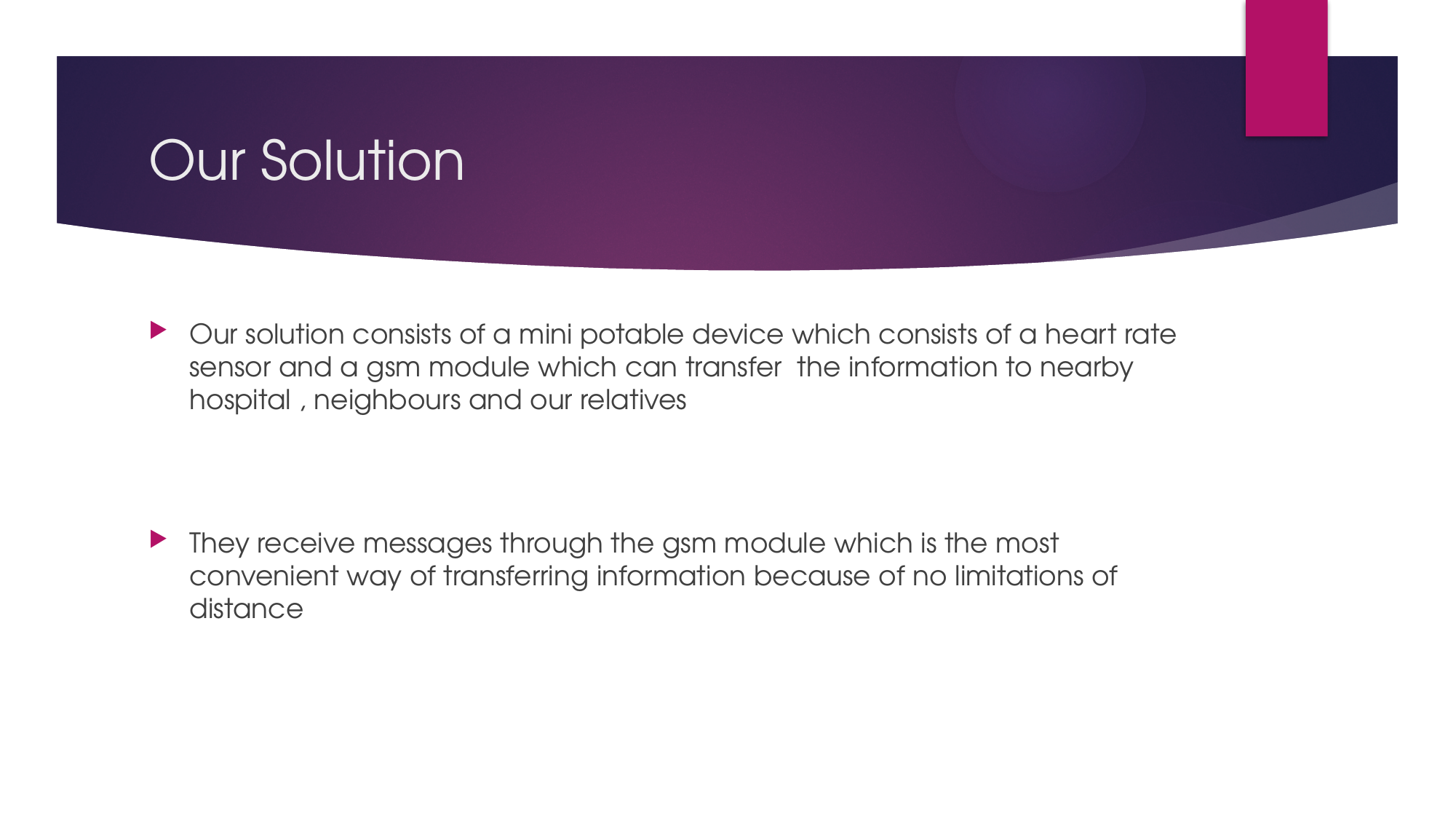

# Our Solution
Our solution consists of a mini potable device which consists of a heart rate sensor and a gsm module which can transfer  the information to nearby hospital , neighbours and our relatives

They receive messages through the gsm module which is the most convenient way of transferring information because of no limitations of distance